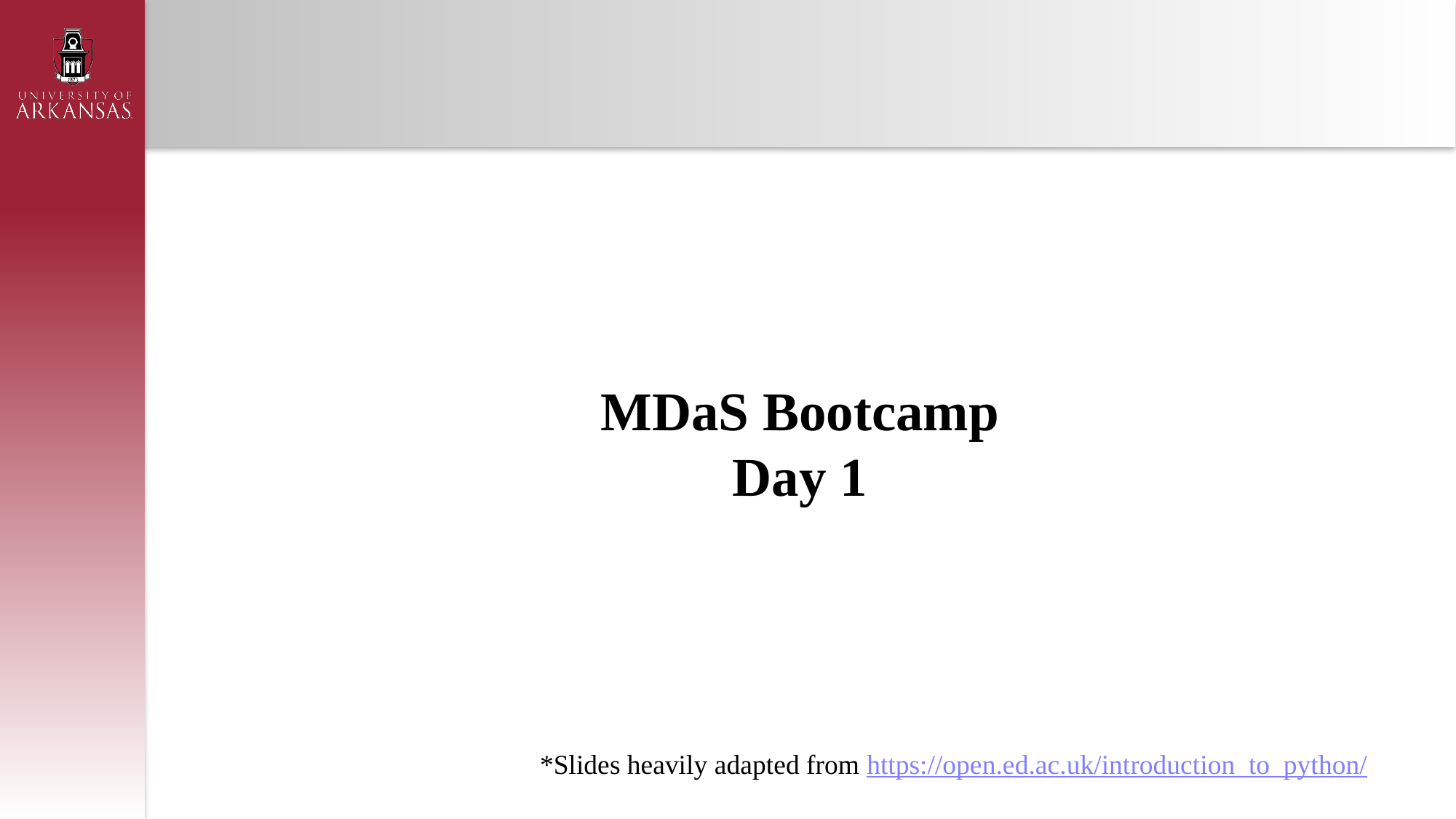

# MDaS Bootcamp Day 1
*Slides heavily adapted from https://open.ed.ac.uk/introduction_to_python/